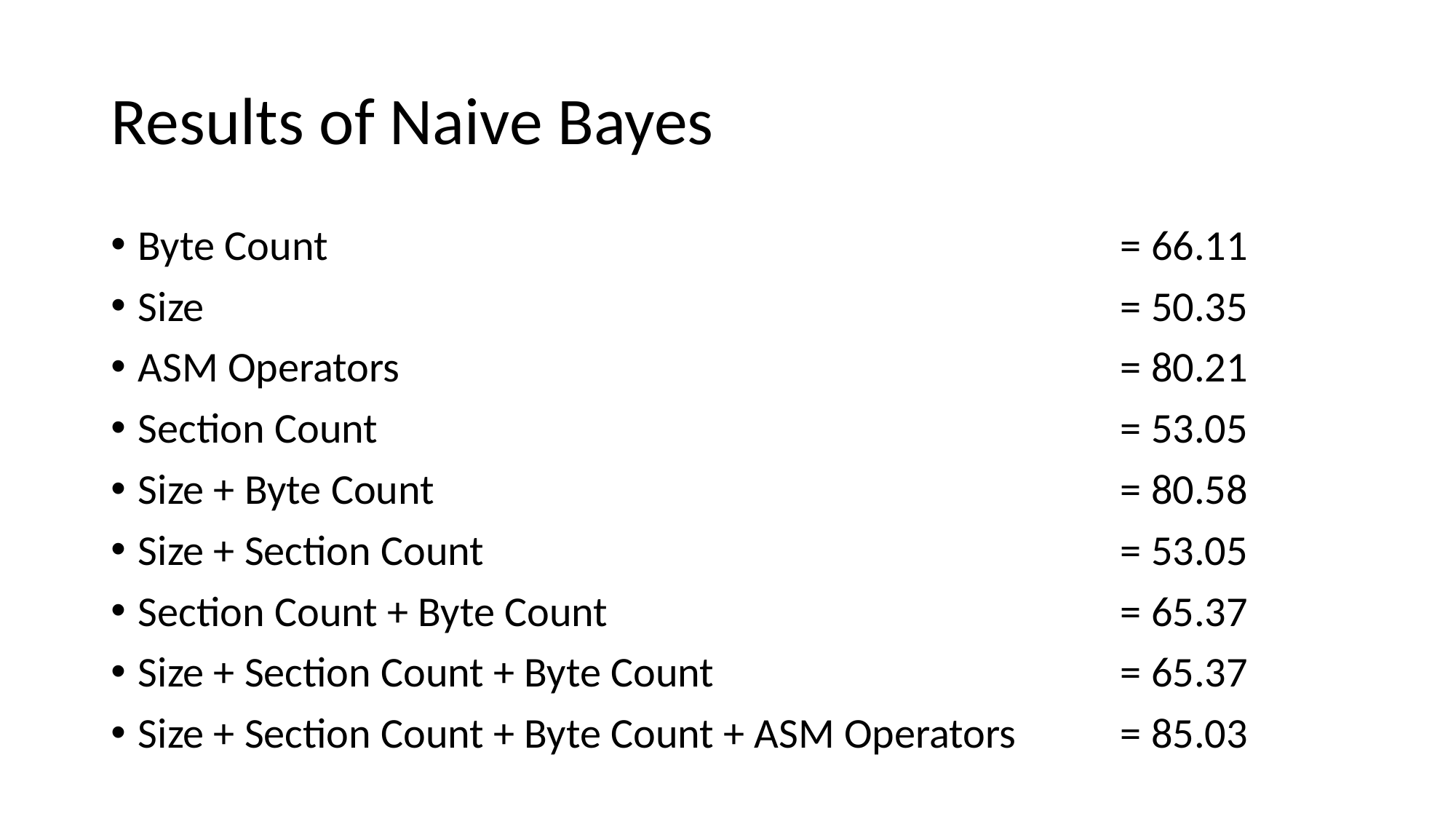

# Results of Naive Bayes
Byte Count								= 66.11
Size									= 50.35
ASM Operators							= 80.21
Section Count							= 53.05
Size + Byte Count							= 80.58
Size + Section Count						= 53.05
Section Count + Byte Count 					= 65.37
Size + Section Count + Byte Count				= 65.37
Size + Section Count + Byte Count + ASM Operators	= 85.03